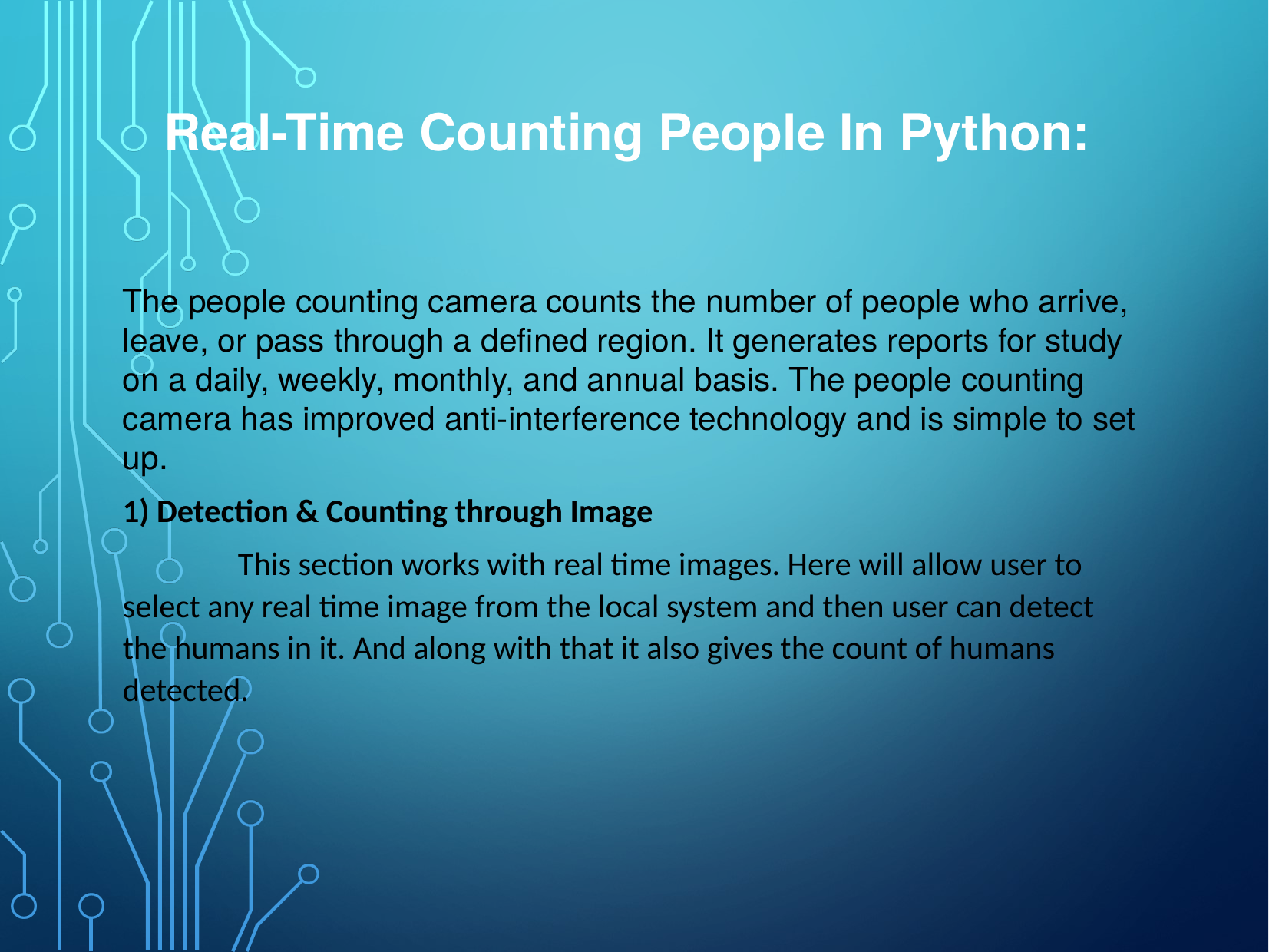

Real-Time Counting People In Python:
The people counting camera counts the number of people who arrive, leave, or pass through a defined region. It generates reports for study on a daily, weekly, monthly, and annual basis. The people counting camera has improved anti-interference technology and is simple to set up.
1) Detection & Counting through Image
	This section works with real time images. Here will allow user to select any real time image from the local system and then user can detect the humans in it. And along with that it also gives the count of humans detected.